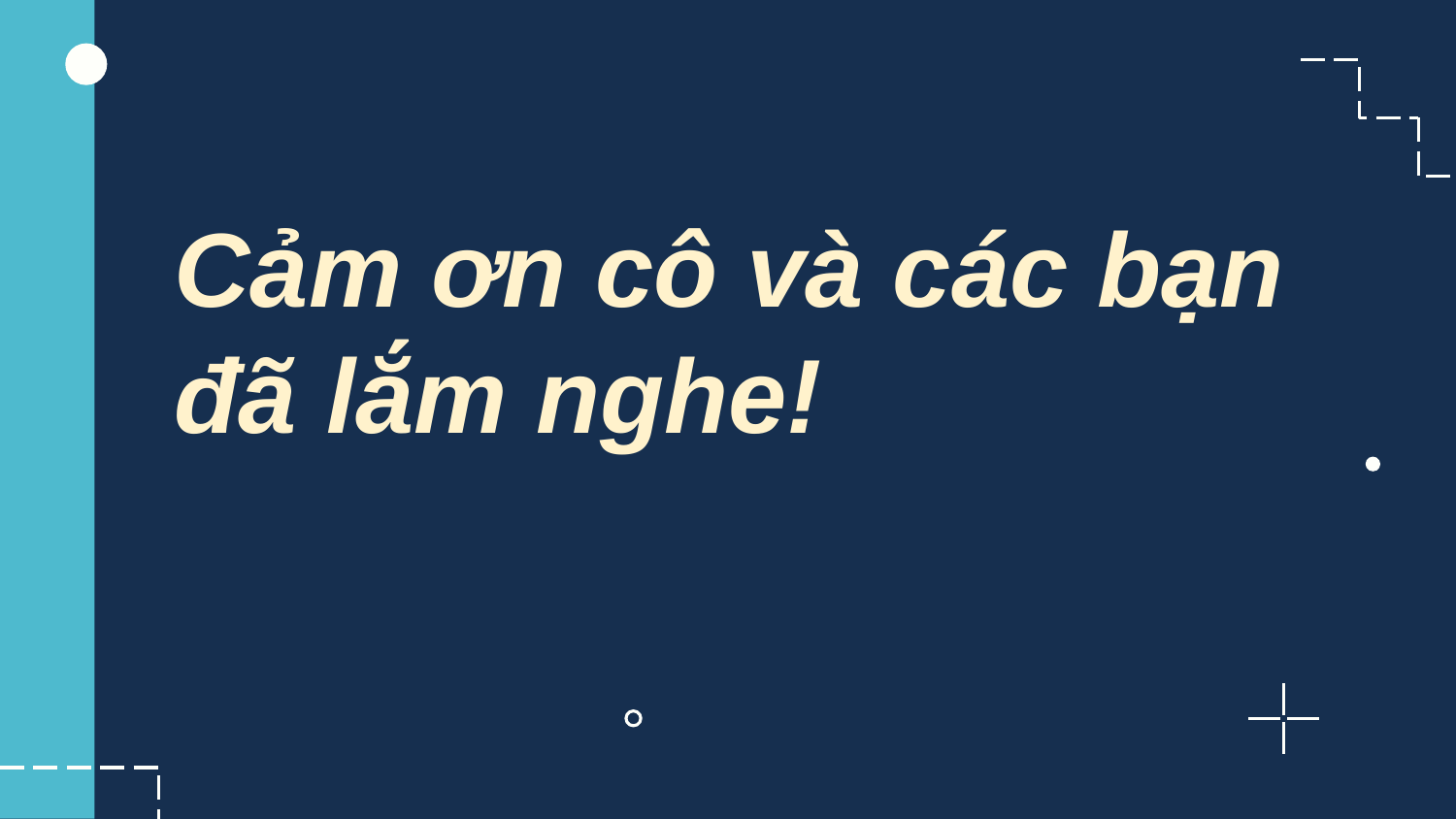

Cảm ơn cô và các bạn đã lắm nghe!